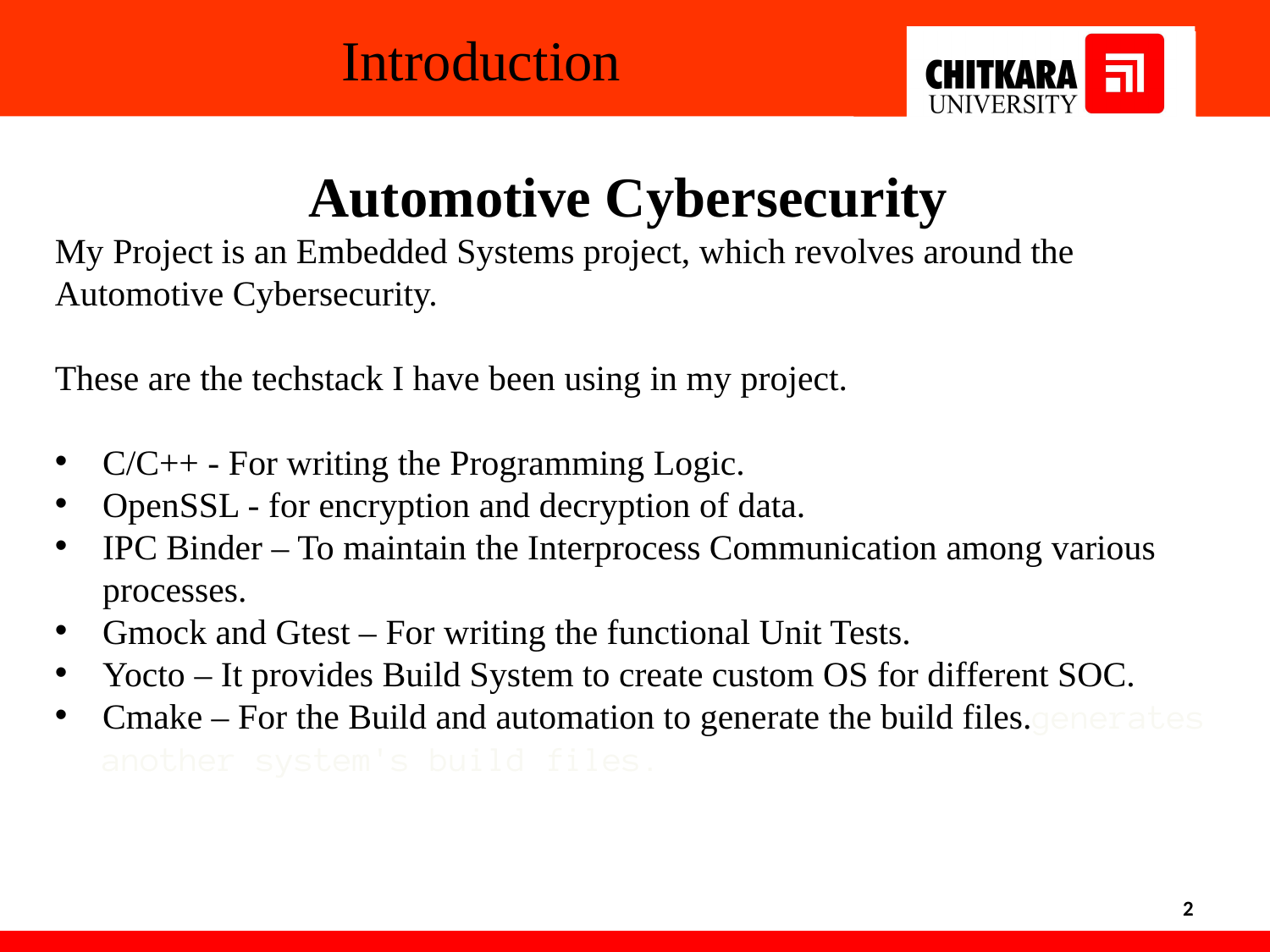

Introduction
		Automotive Cybersecurity
My Project is an Embedded Systems project, which revolves around the Automotive Cybersecurity.

These are the techstack I have been using in my project.

C/C++ - For writing the Programming Logic.
OpenSSL - for encryption and decryption of data.
IPC Binder – To maintain the Interprocess Communication among various processes.
Gmock and Gtest – For writing the functional Unit Tests.
Yocto – It provides Build System to create custom OS for different SOC.
Cmake – For the Build and automation to generate the build files.generates another system's build files.

2